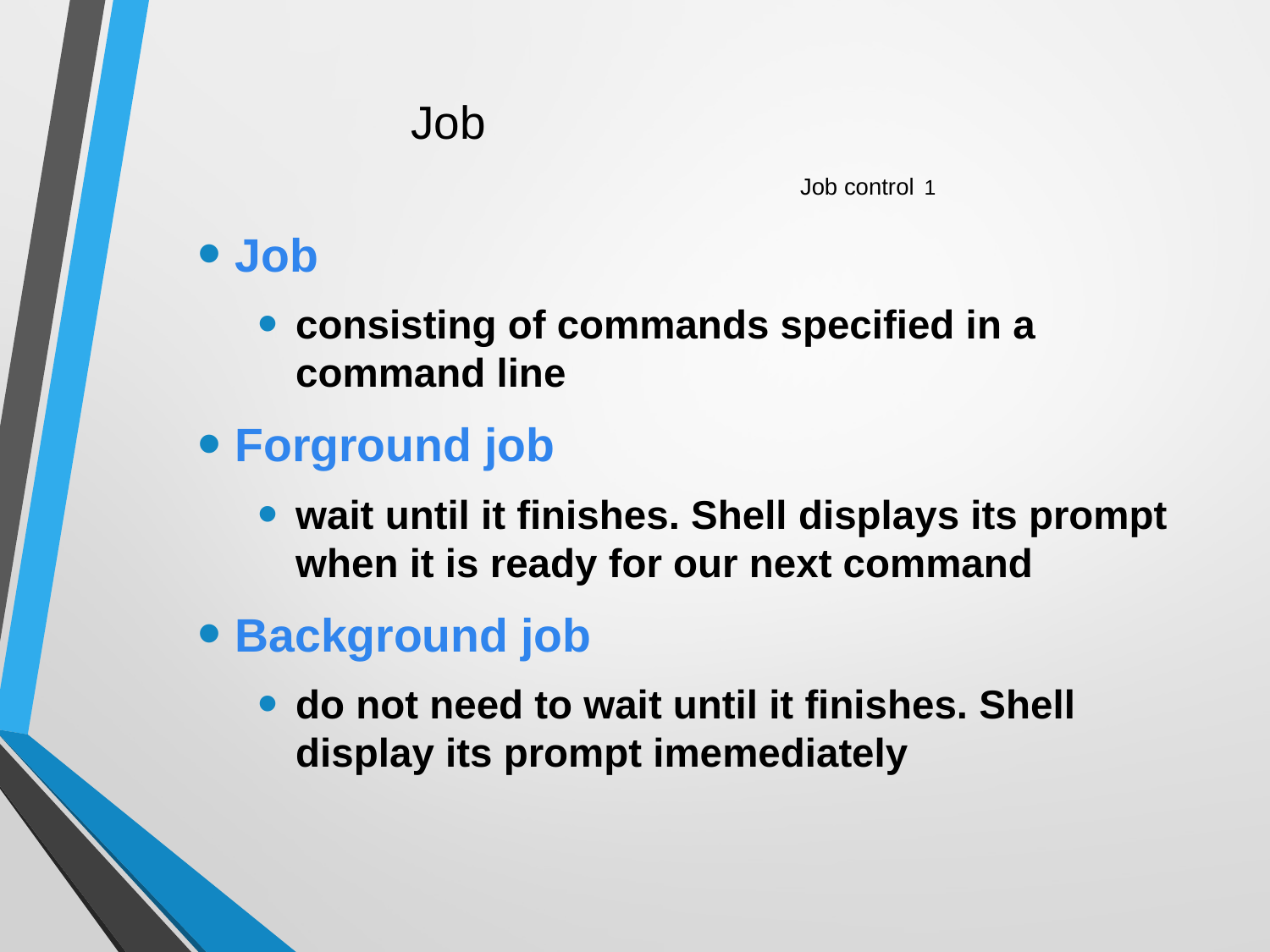

# Job Job control 1
Job
consisting of commands specified in a command line
Forground job
wait until it finishes. Shell displays its prompt when it is ready for our next command
Background job
do not need to wait until it finishes. Shell display its prompt imemediately